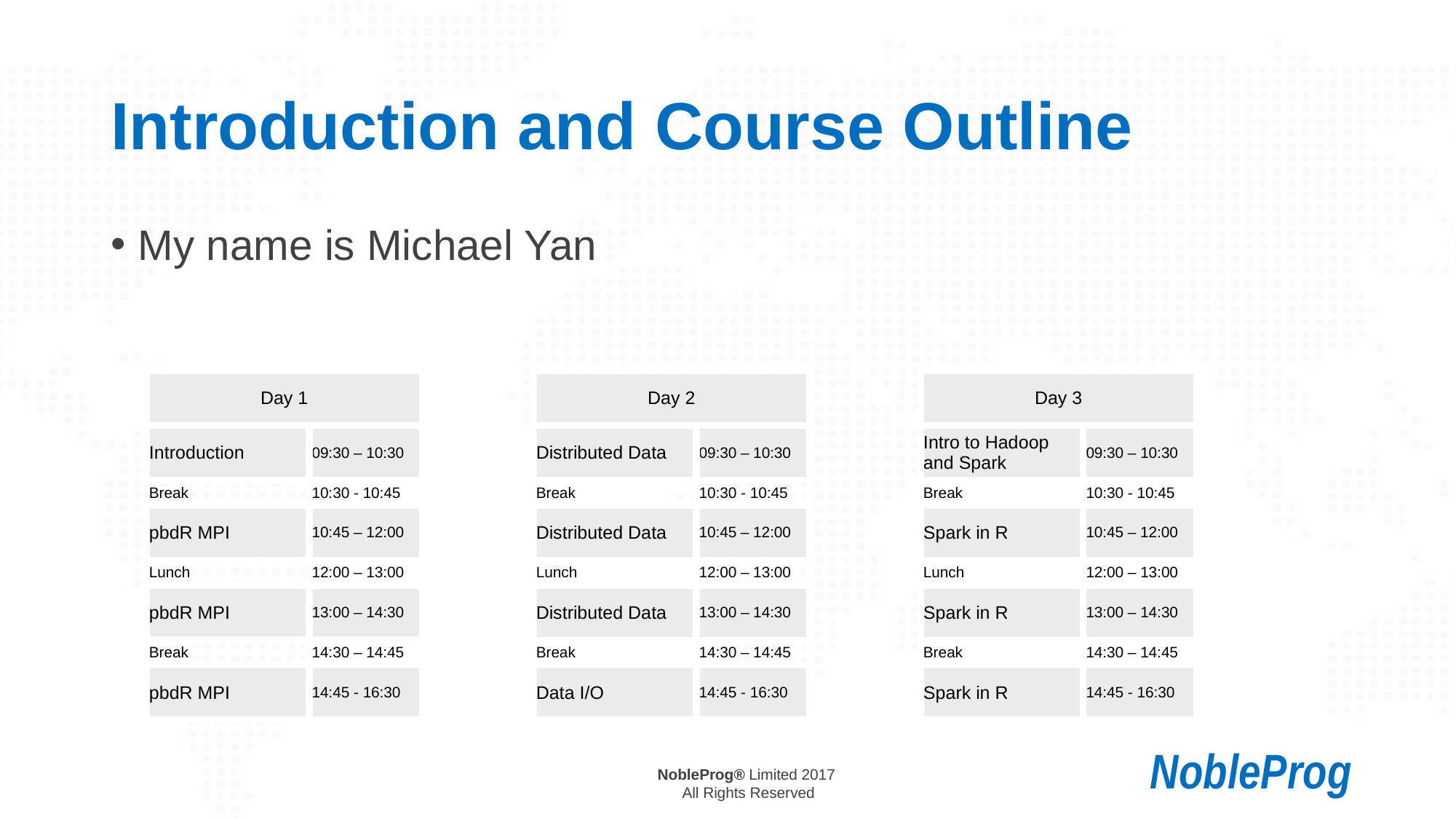

# Introduction and Course Outline
My name is Michael Yan

| Day 1 |  |
| --- | --- |
| Introduction | 09:30 – 10:30 |
| Break | 10:30 - 10:45 |
| pbdR MPI | 10:45 – 12:00 |
| Lunch | 12:00 – 13:00 |
| pbdR MPI | 13:00 – 14:30 |
| Break | 14:30 – 14:45 |
| pbdR MPI | 14:45 - 16:30 |
| Day 2 |  |
| --- | --- |
| Distributed Data | 09:30 – 10:30 |
| Break | 10:30 - 10:45 |
| Distributed Data | 10:45 – 12:00 |
| Lunch | 12:00 – 13:00 |
| Distributed Data | 13:00 – 14:30 |
| Break | 14:30 – 14:45 |
| Data I/O | 14:45 - 16:30 |
| Day 3 |  |
| --- | --- |
| Intro to Hadoop and Spark | 09:30 – 10:30 |
| Break | 10:30 - 10:45 |
| Spark in R | 10:45 – 12:00 |
| Lunch | 12:00 – 13:00 |
| Spark in R | 13:00 – 14:30 |
| Break | 14:30 – 14:45 |
| Spark in R | 14:45 - 16:30 |